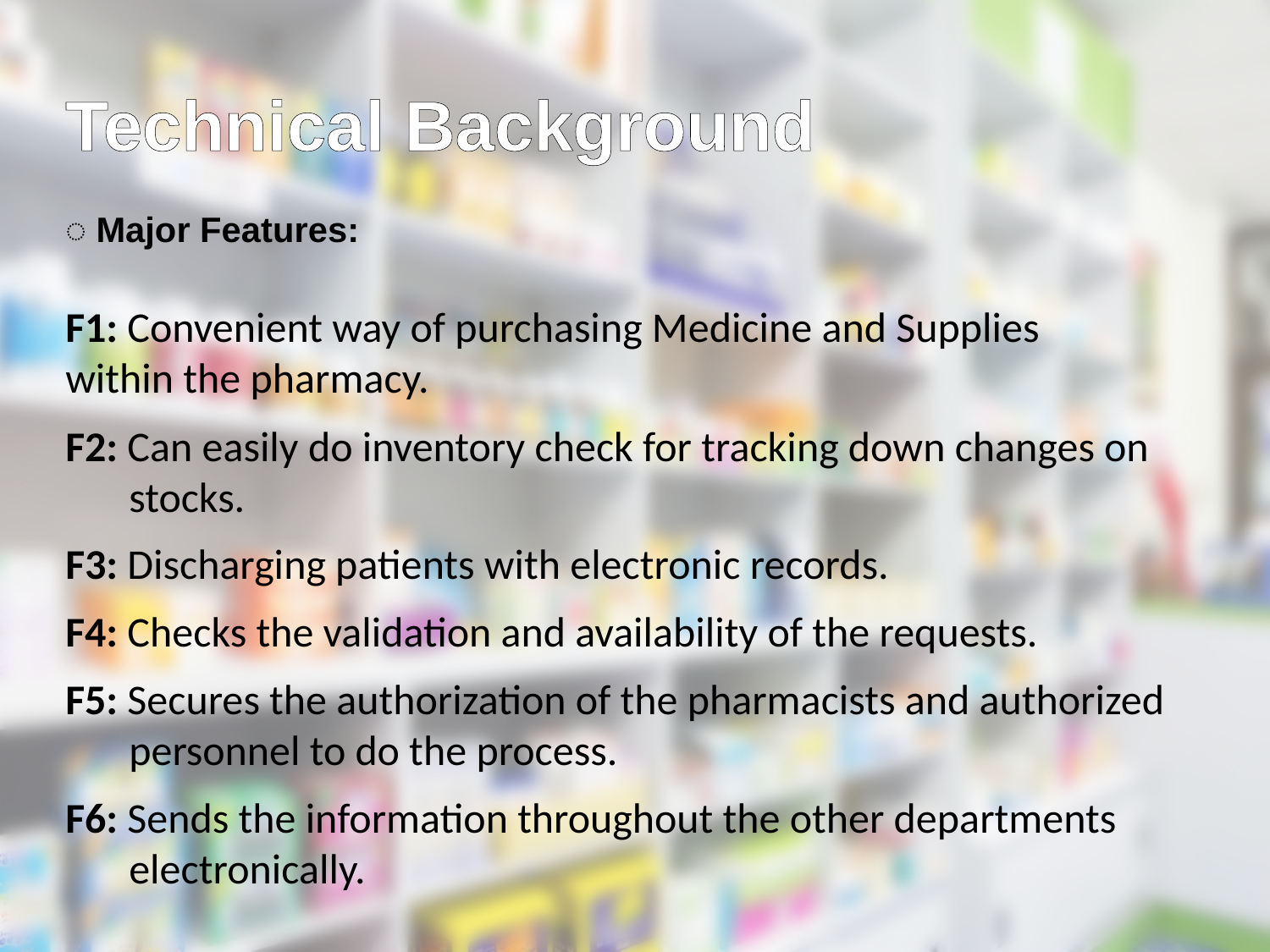

Technical Background
◌ Major Features:

F1: Convenient way of purchasing Medicine and Supplies
within the pharmacy.

F2: Can easily do inventory check for tracking down changes on stocks.

F3: Discharging patients with electronic records.

F4: Checks the validation and availability of the requests.

F5: Secures the authorization of the pharmacists and authorized personnel to do the process.

F6: Sends the information throughout the other departments electronically.